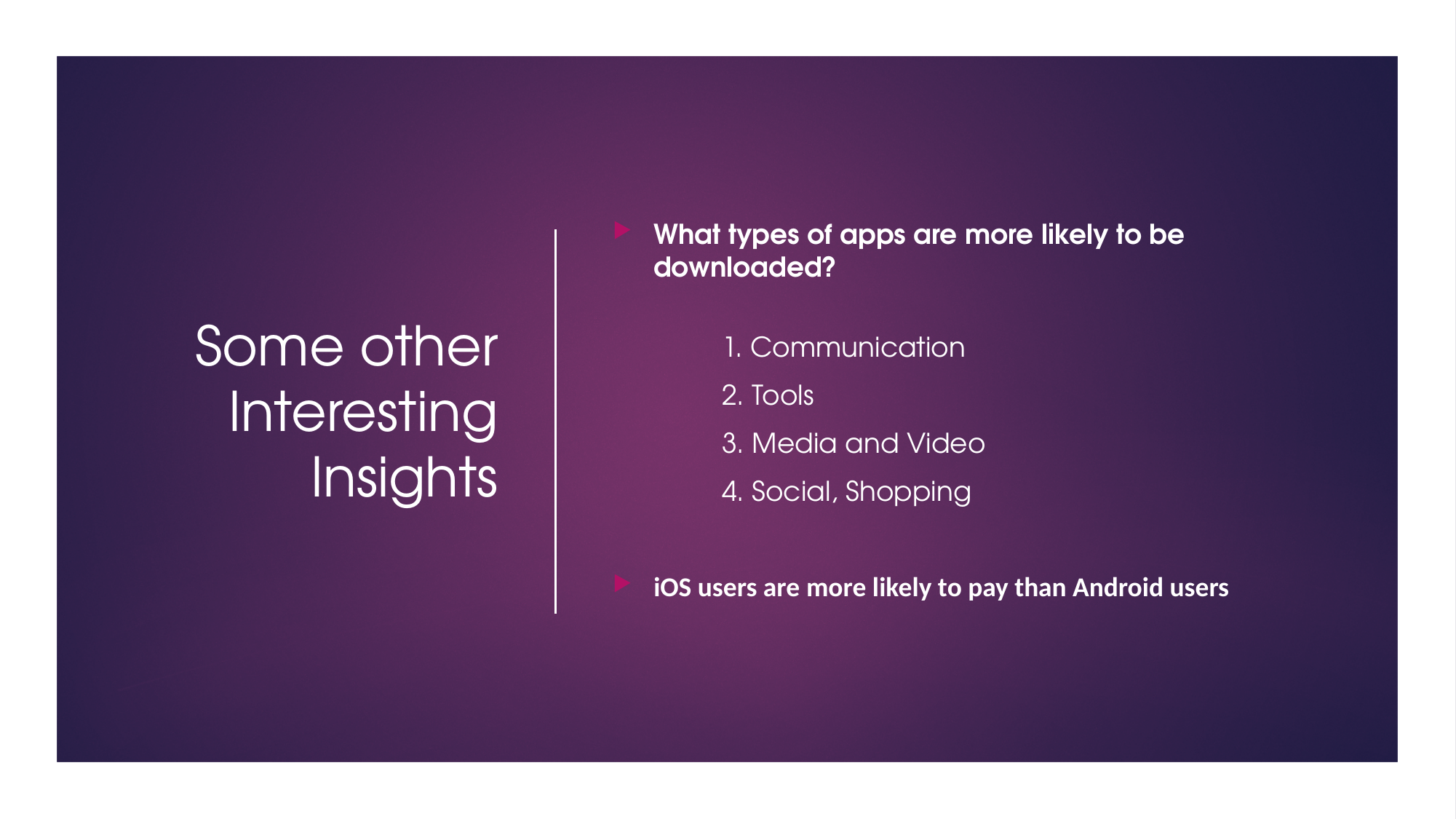

# Some other Interesting Insights
What types of apps are more likely to be downloaded?
	1. Communication
	2. Tools
	3. Media and Video
	4. Social, Shopping

iOS users are more likely to pay than Android users